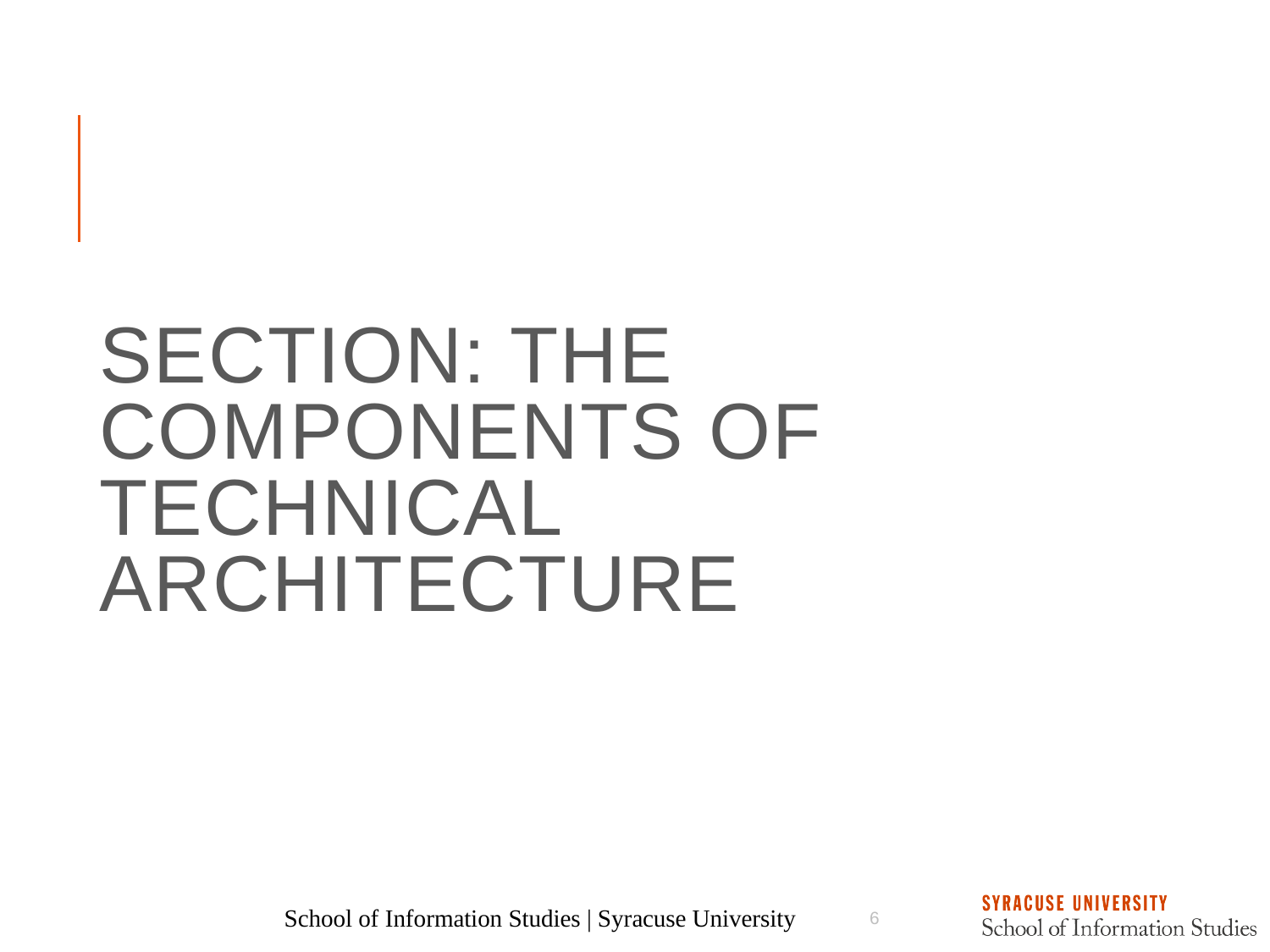

# Section: The Components of Technical Architecture

School of Information Studies | Syracuse University
6